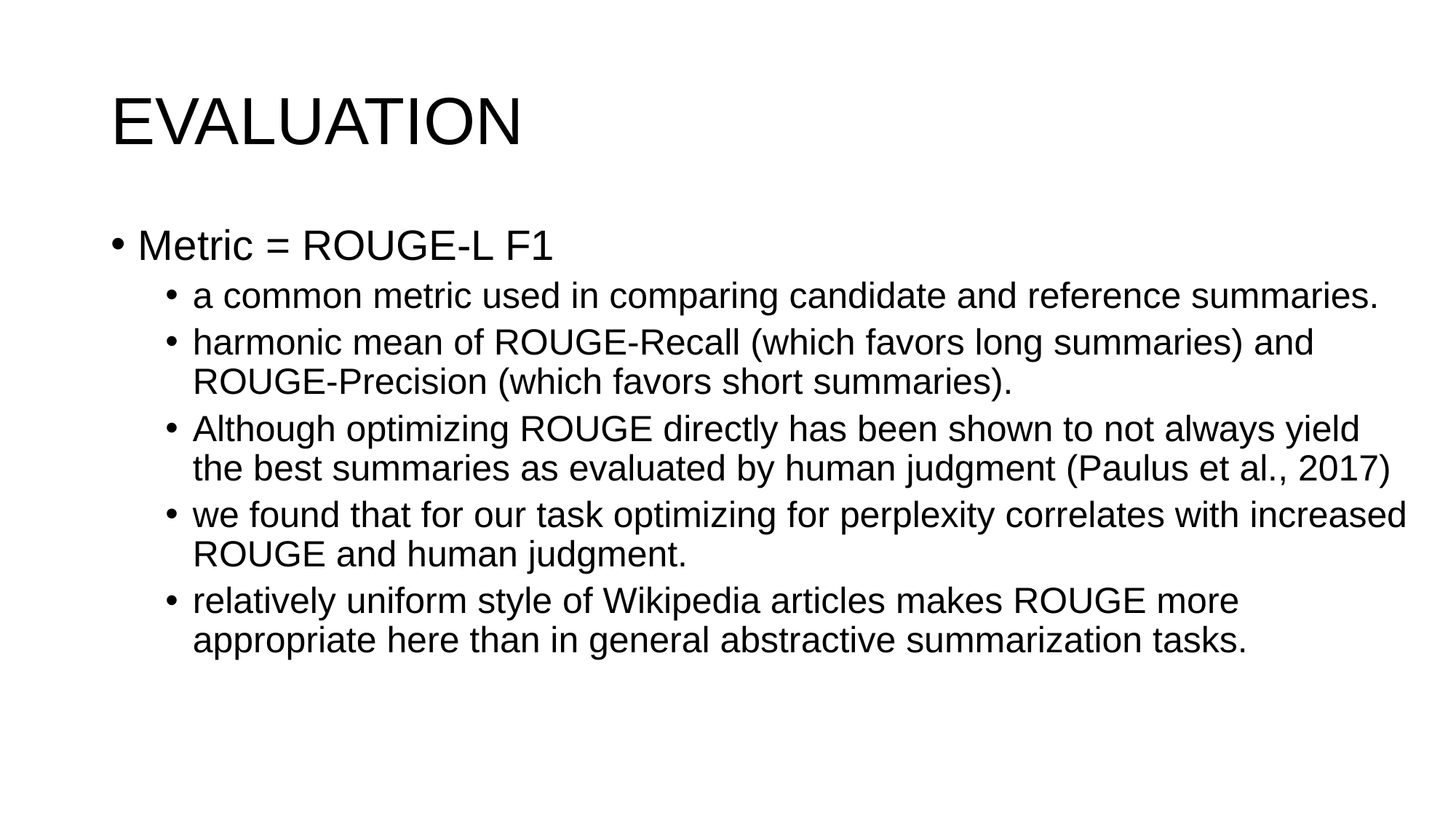

# EVALUATION
Metric = ROUGE-L F1
a common metric used in comparing candidate and reference summaries.
harmonic mean of ROUGE-Recall (which favors long summaries) and ROUGE-Precision (which favors short summaries).
Although optimizing ROUGE directly has been shown to not always yield the best summaries as evaluated by human judgment (Paulus et al., 2017)
we found that for our task optimizing for perplexity correlates with increased ROUGE and human judgment.
relatively uniform style of Wikipedia articles makes ROUGE more appropriate here than in general abstractive summarization tasks.